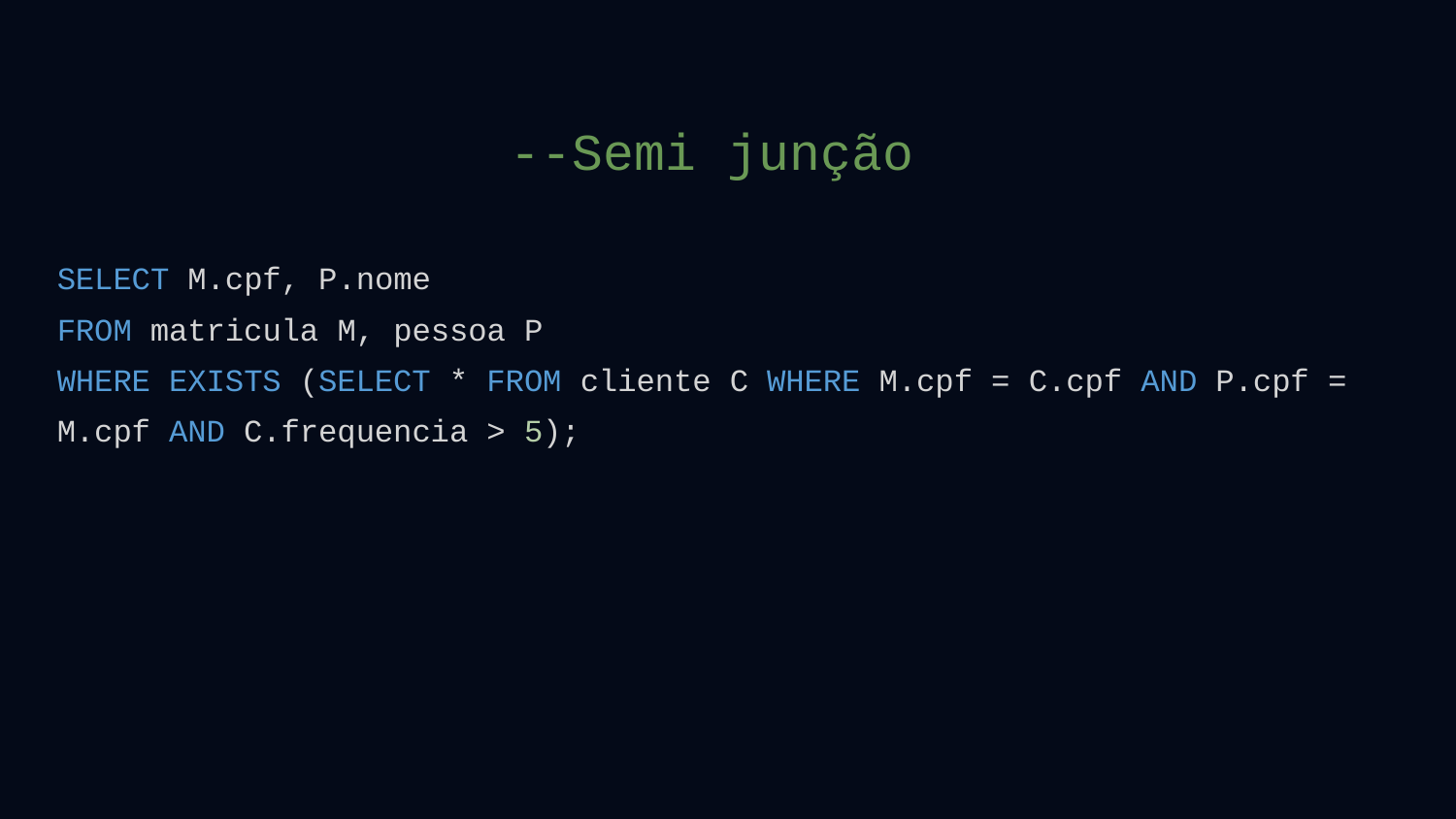

--Semi junção

SELECT M.cpf, P.nome
FROM matricula M, pessoa P
WHERE EXISTS (SELECT * FROM cliente C WHERE M.cpf = C.cpf AND P.cpf = M.cpf AND C.frequencia > 5);